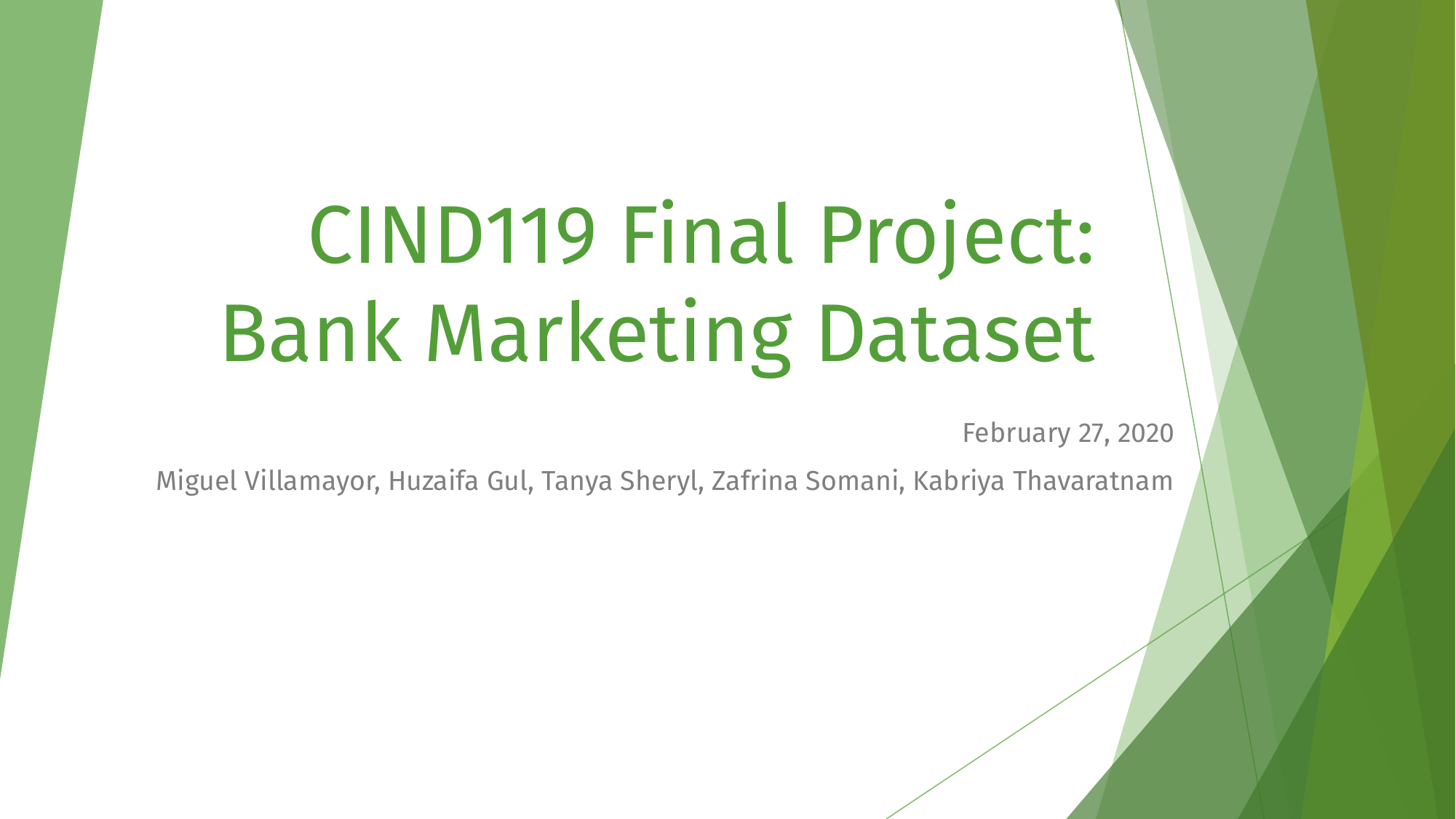

# CIND119 Final Project: Bank Marketing Dataset
February 27, 2020
Miguel Villamayor, Huzaifa Gul, Tanya Sheryl, Zafrina Somani, Kabriya Thavaratnam